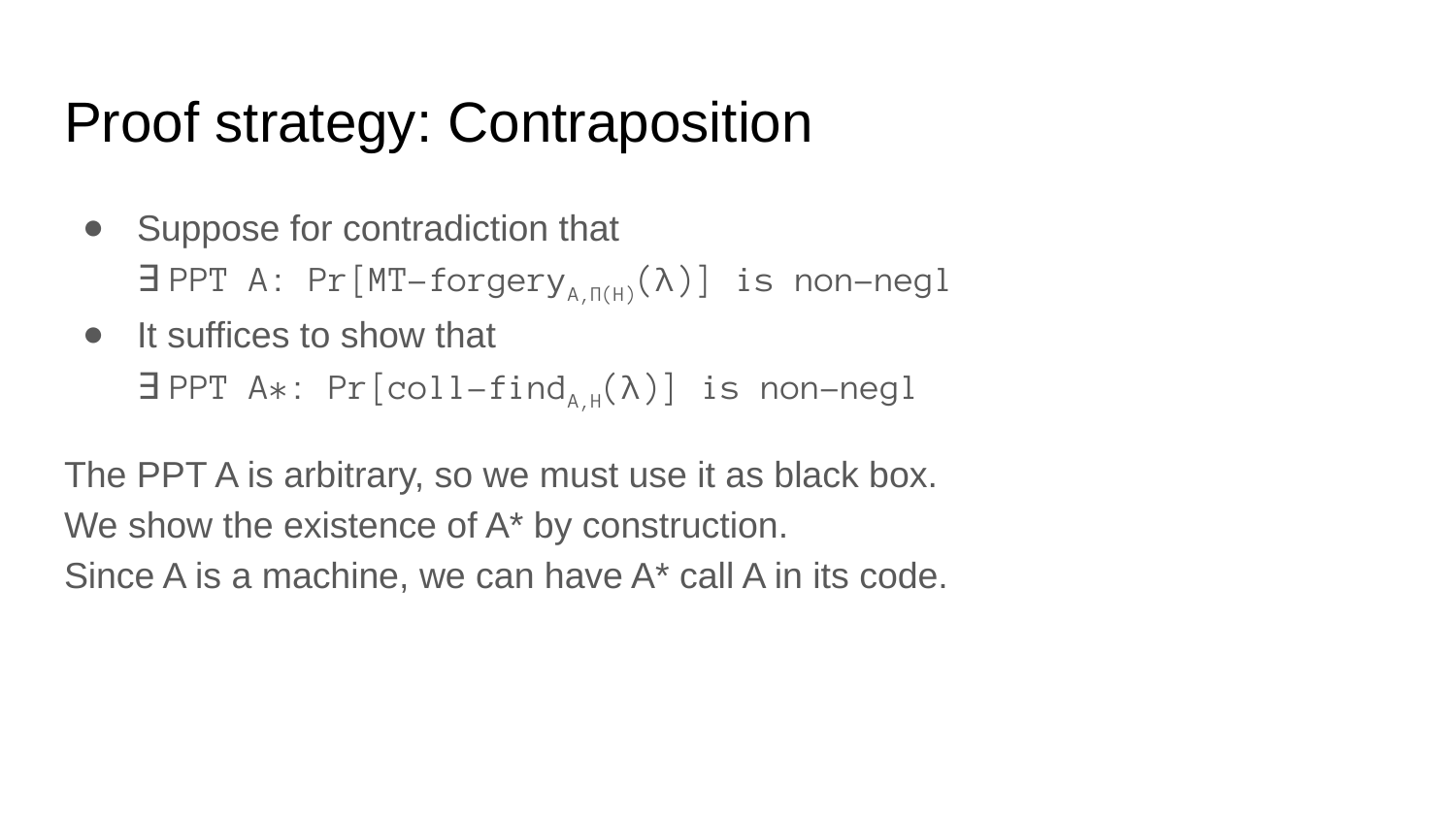

# Proof strategy: Contraposition
Suppose for contradiction that
∃ PPT A: Pr[MT-forgeryA,Π(H)(λ)] is non-negl
It suffices to show that
∃ PPT A*: Pr[coll-findA,H(λ)] is non-negl
The PPT A is arbitrary, so we must use it as black box.
We show the existence of A* by construction.
Since A is a machine, we can have A* call A in its code.